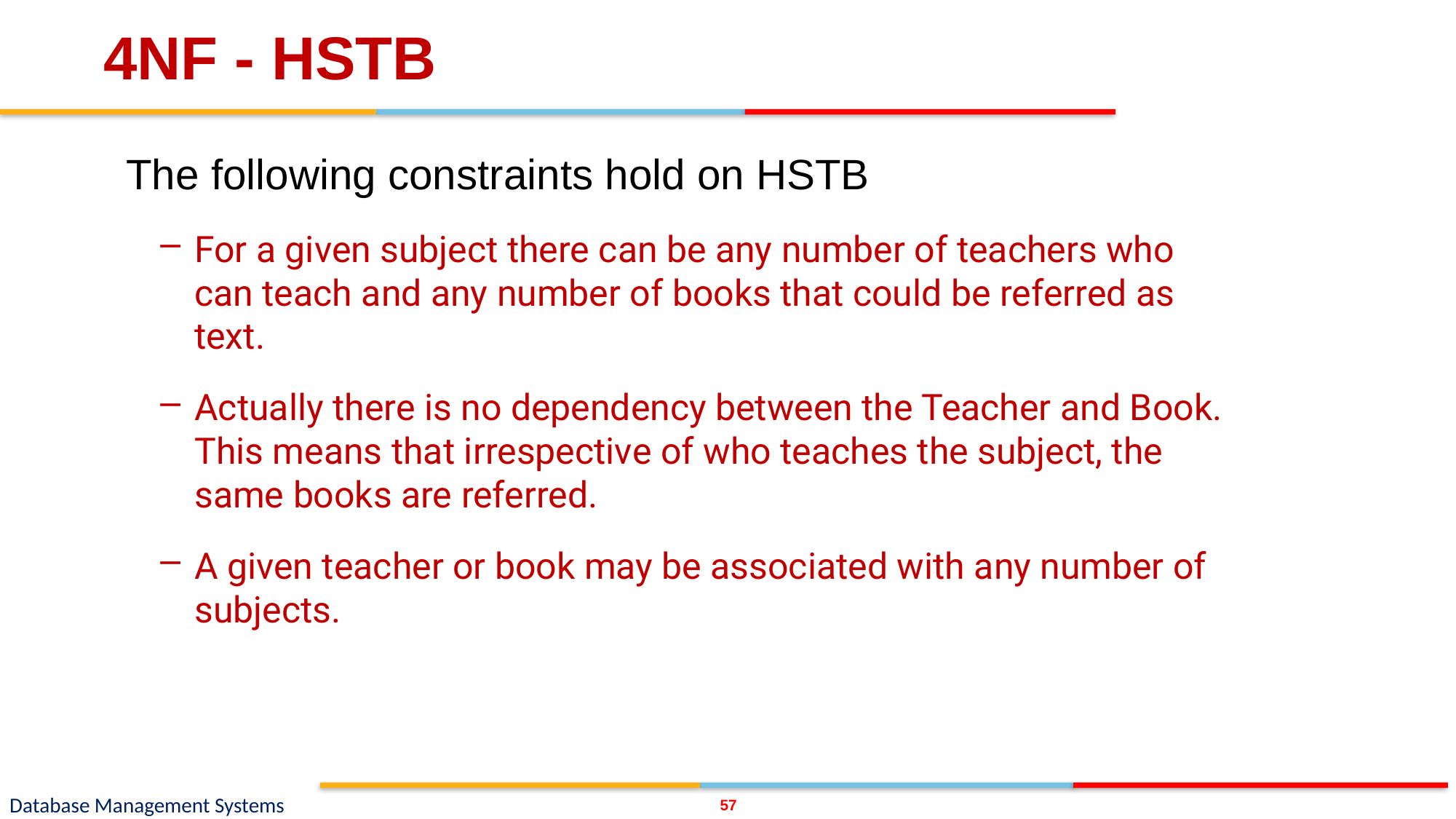

# 4NF - HSTB
The following constraints hold on HSTB
For a given subject there can be any number of teachers who can teach and any number of books that could be referred as text.
Actually there is no dependency between the Teacher and Book. This means that irrespective of who teaches the subject, the same books are referred.
A given teacher or book may be associated with any number of subjects.